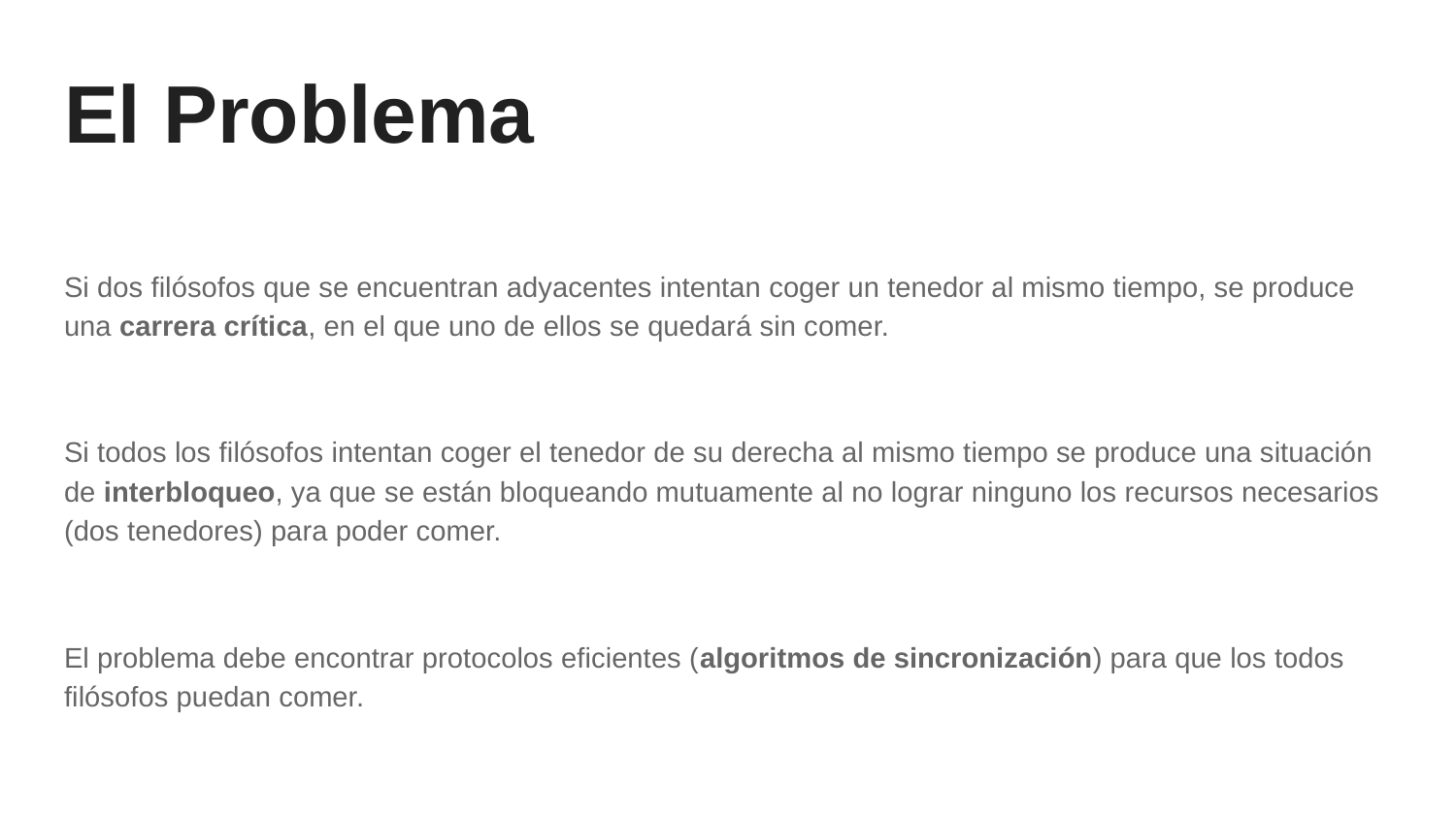

# El Problema

Si dos filósofos que se encuentran adyacentes intentan coger un tenedor al mismo tiempo, se produce una carrera crítica, en el que uno de ellos se quedará sin comer.

Si todos los filósofos intentan coger el tenedor de su derecha al mismo tiempo se produce una situación de interbloqueo, ya que se están bloqueando mutuamente al no lograr ninguno los recursos necesarios (dos tenedores) para poder comer.

El problema debe encontrar protocolos eficientes (algoritmos de sincronización) para que los todos filósofos puedan comer.